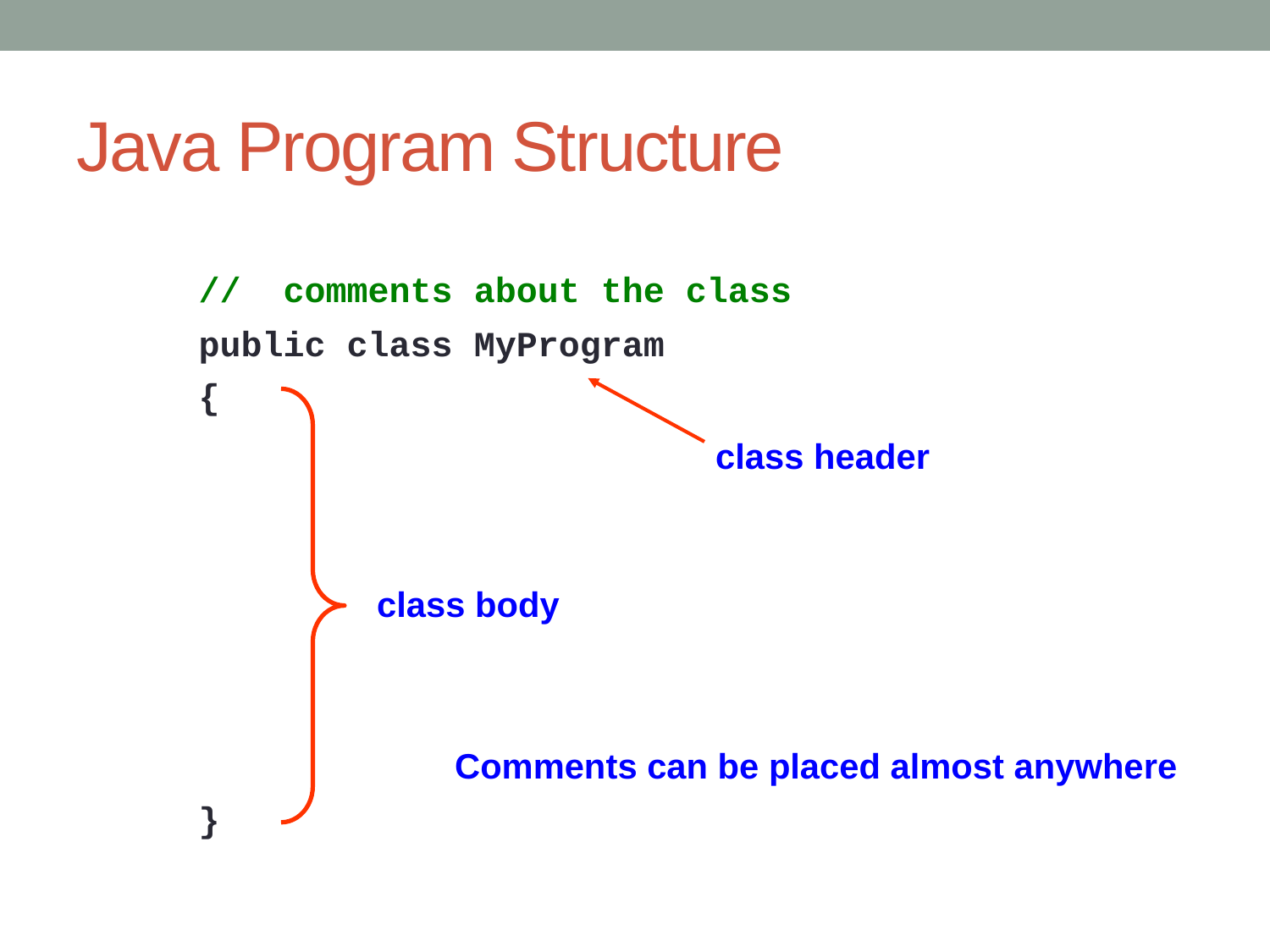

# Java Program Structure
//  comments about the class
public class MyProgram
{

}

class header
class body
Comments can be placed almost anywhere